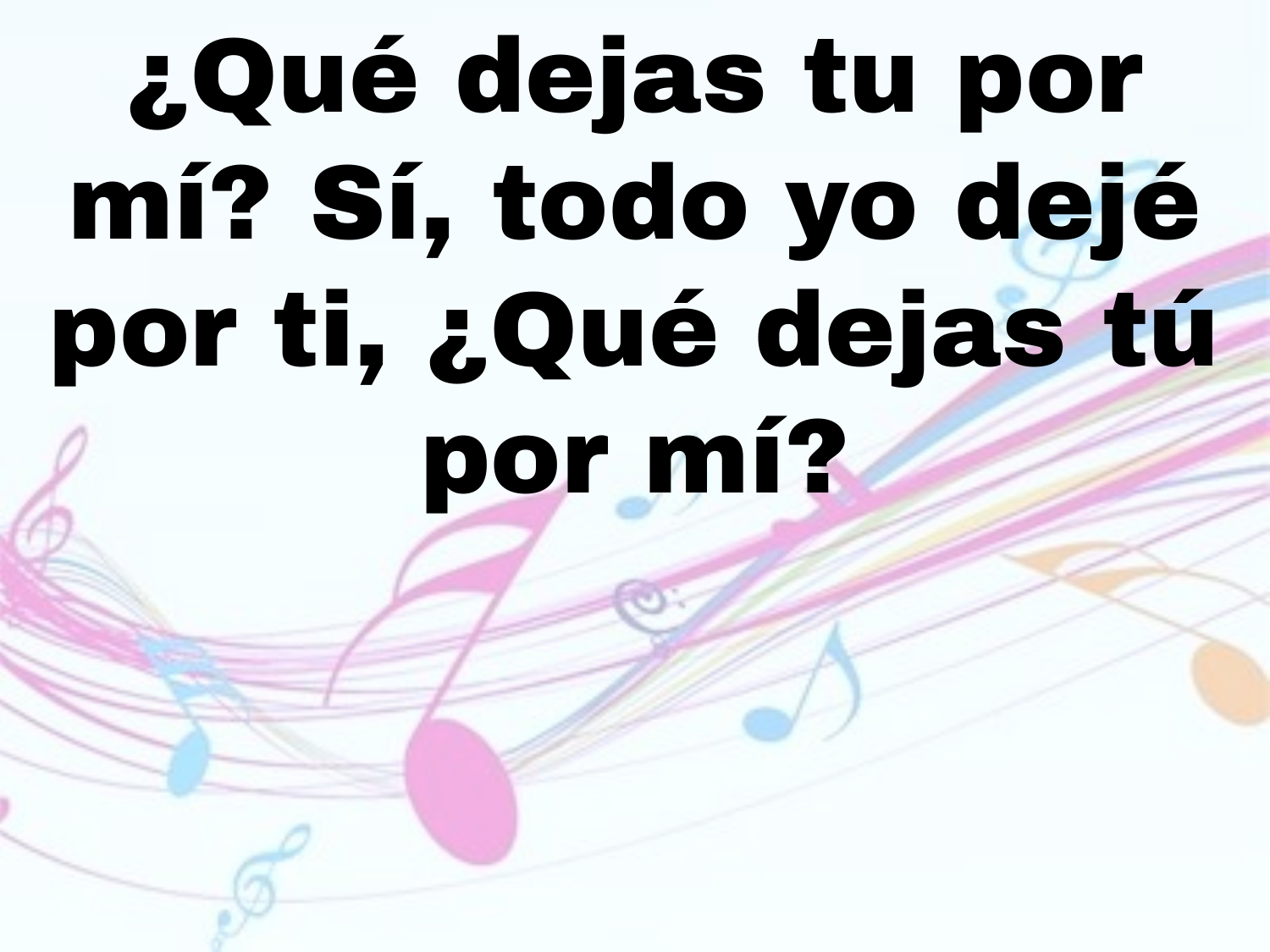

¿Qué dejas tu por
mí? Sí, todo yo dejé por ti, ¿Qué dejas tú por mí?